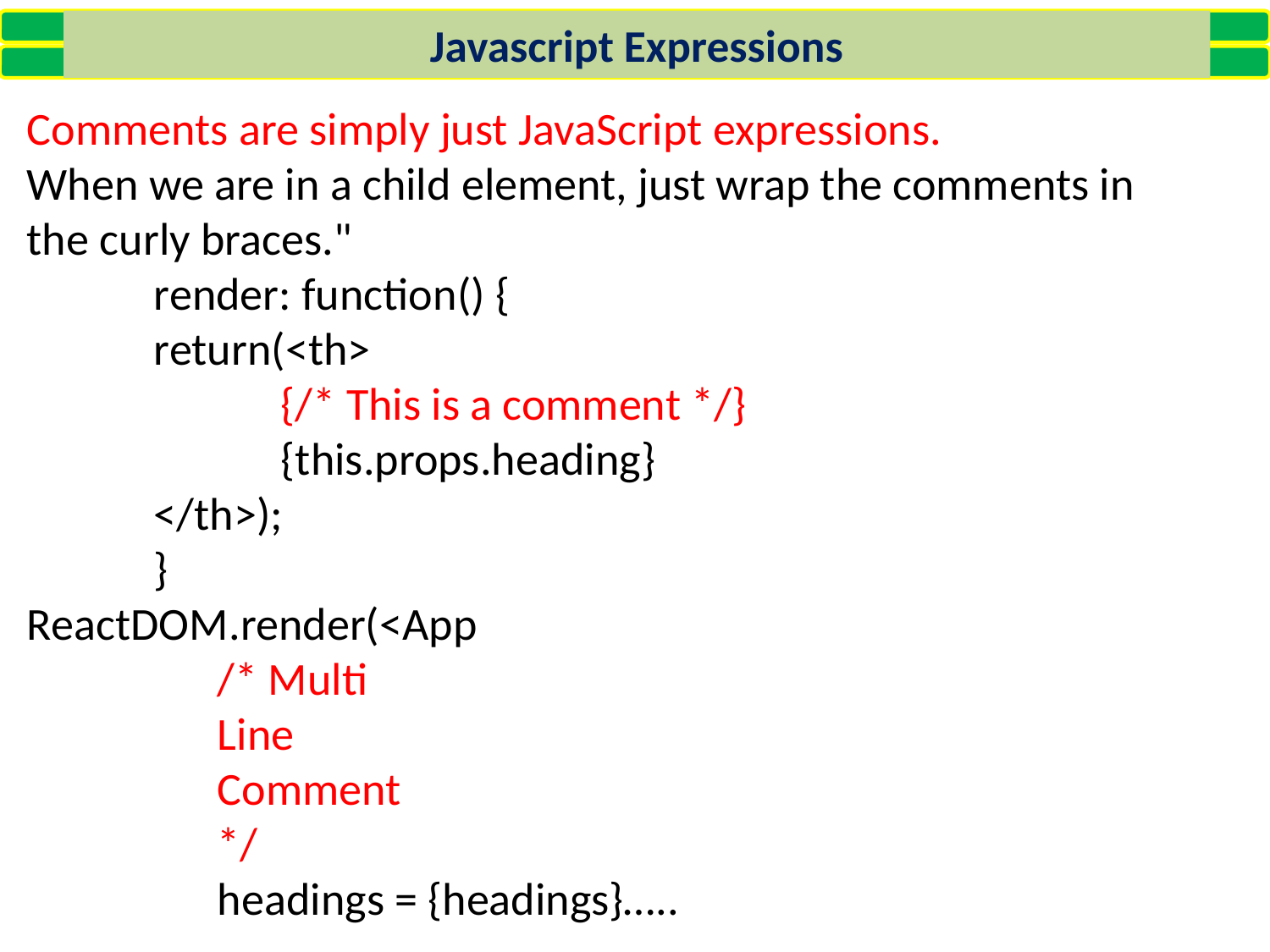

Javascript Expressions

Comments are simply just JavaScript expressions.
When we are in a child element, just wrap the comments in the curly braces."
render: function() {
return(<th>
{/* This is a comment */}
{this.props.heading}
</th>);
}
ReactDOM.render(<App
/* Multi
Line
Comment
*/
headings = {headings}…..